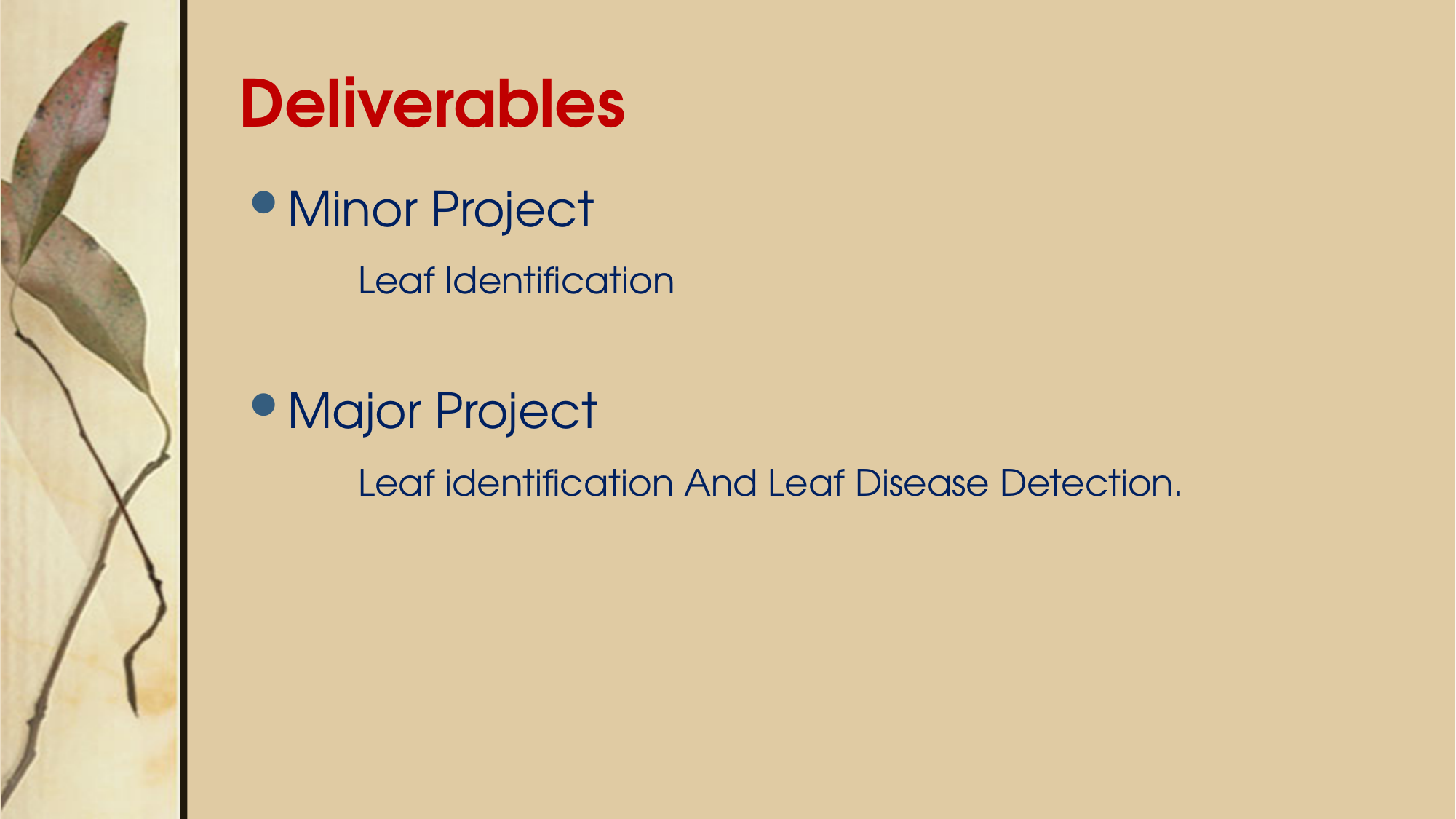

# Deliverables
Minor Project
	Leaf Identification

Major Project
	Leaf identification And Leaf Disease Detection.